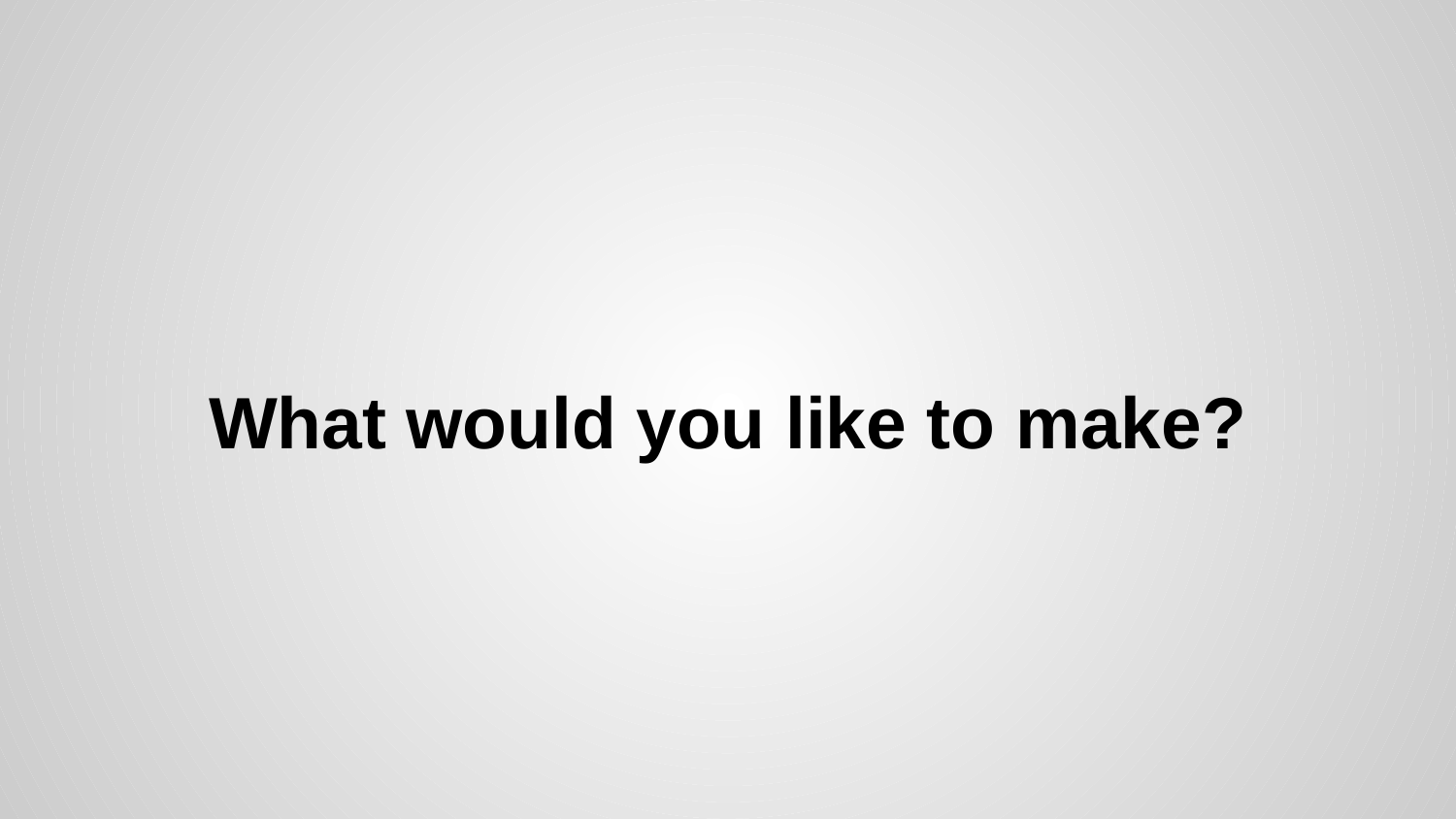

# What would you like to make?